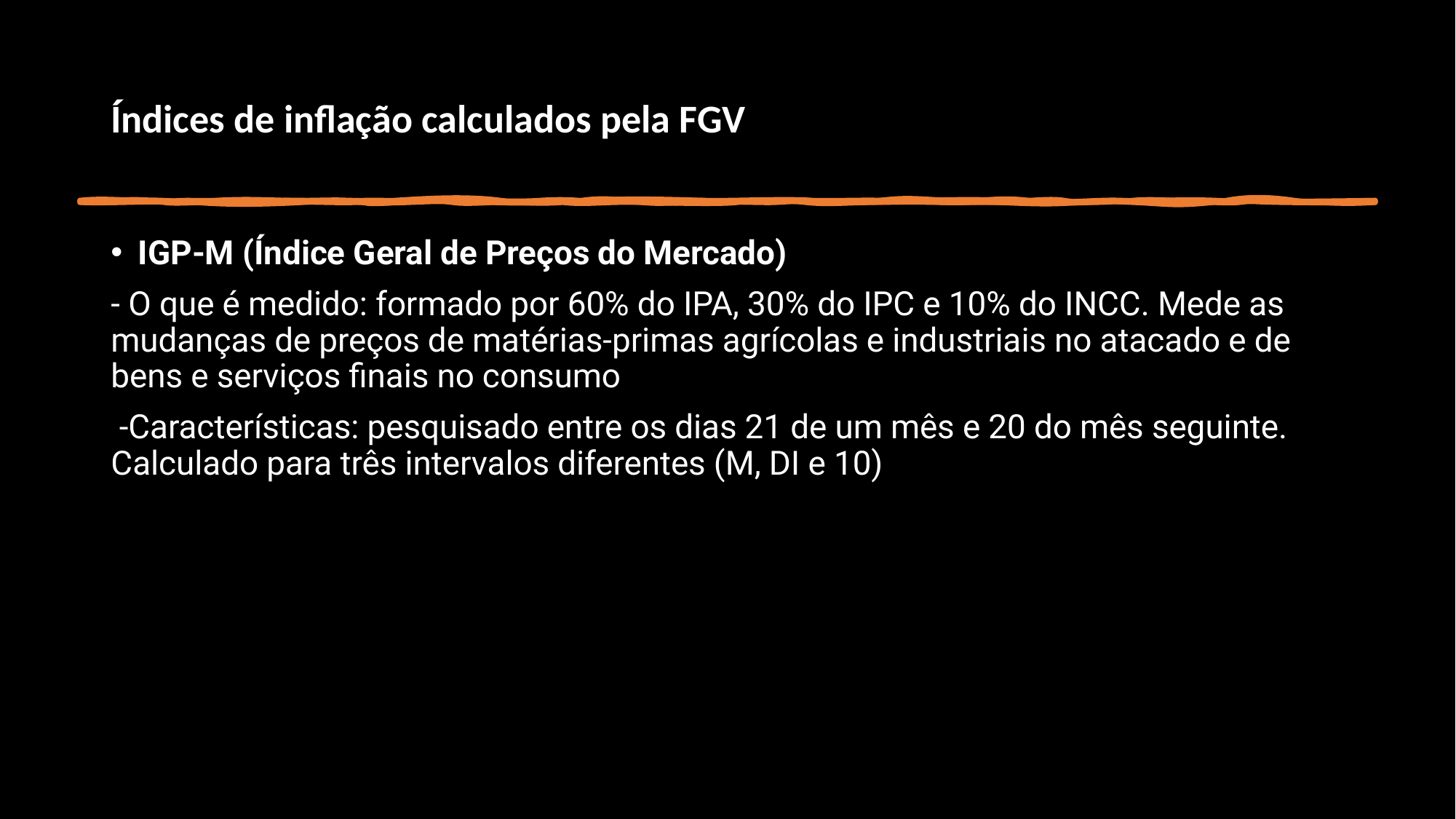

# Índices de inflação calculados pela FGV

IGP-M (Índice Geral de Preços do Mercado)
- O que é medido: formado por 60% do IPA, 30% do IPC e 10% do INCC. Mede as mudanças de preços de matérias-primas agrícolas e industriais no atacado e de bens e serviços finais no consumo
 -Características: pesquisado entre os dias 21 de um mês e 20 do mês seguinte. Calculado para três intervalos diferentes (M, DI e 10)